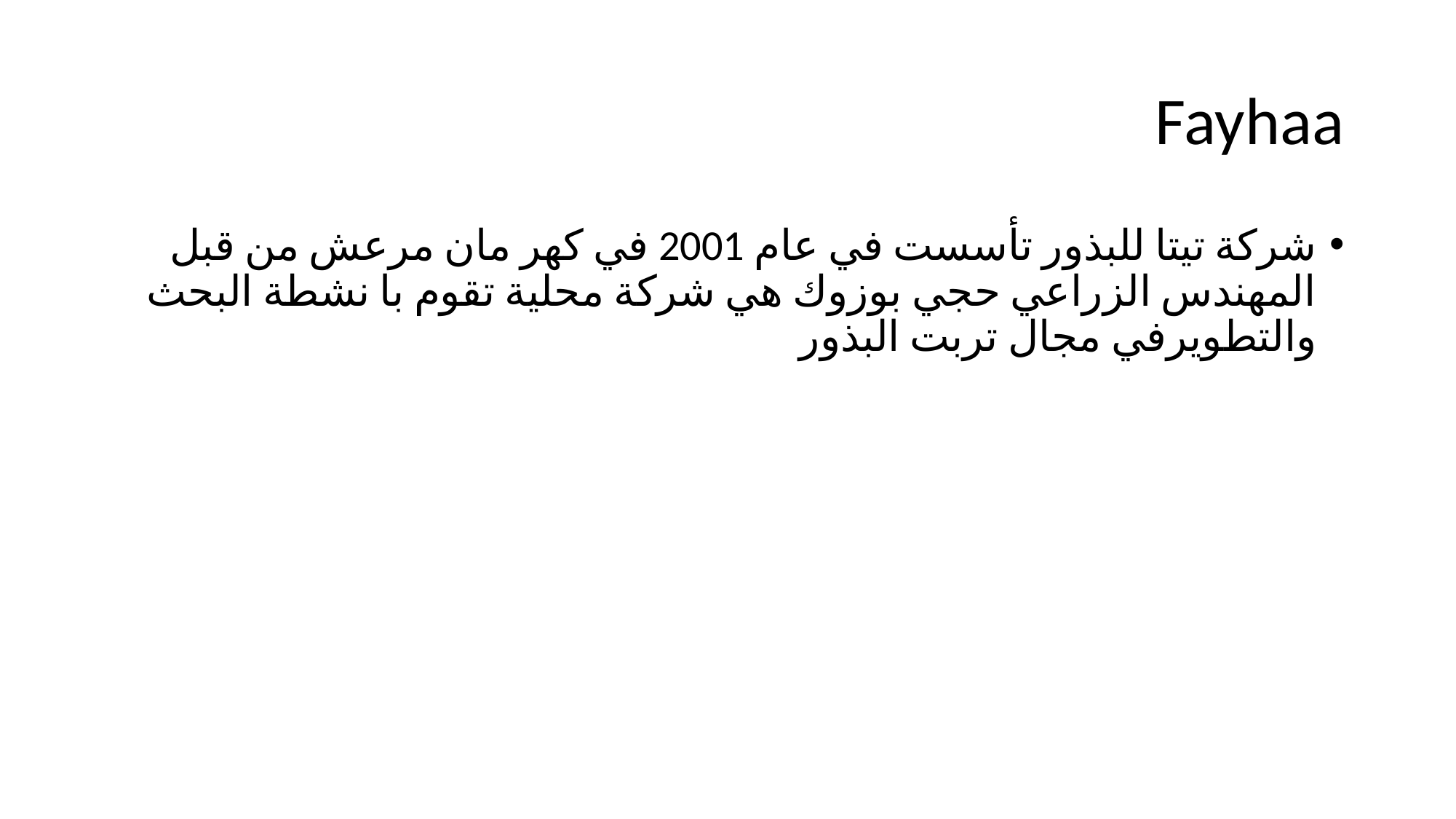

# Fayhaa
شركة تيتا للبذور تأسست في عام 2001 في كهر مان مرعش من قبل المهندس الزراعي حجي بوزوك هي شركة محلية تقوم با نشطة البحث والتطويرفي مجال تربت البذور